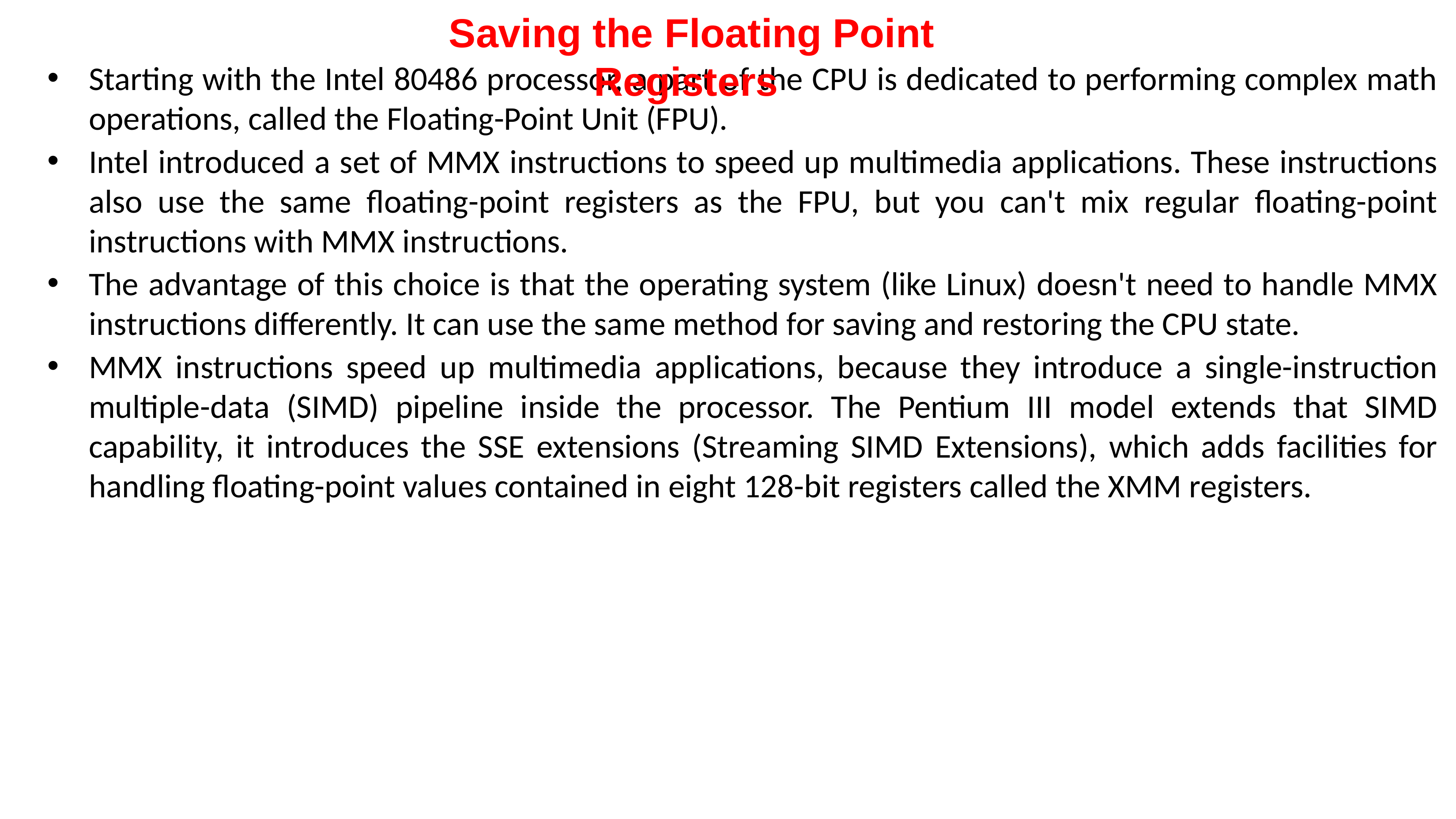

Saving the Floating Point Registers
Starting with the Intel 80486 processor, a part of the CPU is dedicated to performing complex math operations, called the Floating-Point Unit (FPU).
Intel introduced a set of MMX instructions to speed up multimedia applications. These instructions also use the same floating-point registers as the FPU, but you can't mix regular floating-point instructions with MMX instructions.
The advantage of this choice is that the operating system (like Linux) doesn't need to handle MMX instructions differently. It can use the same method for saving and restoring the CPU state.
MMX instructions speed up multimedia applications, because they introduce a single-instruction multiple-data (SIMD) pipeline inside the processor. The Pentium III model extends that SIMD capability, it introduces the SSE extensions (Streaming SIMD Extensions), which adds facilities for handling floating-point values contained in eight 128-bit registers called the XMM registers.